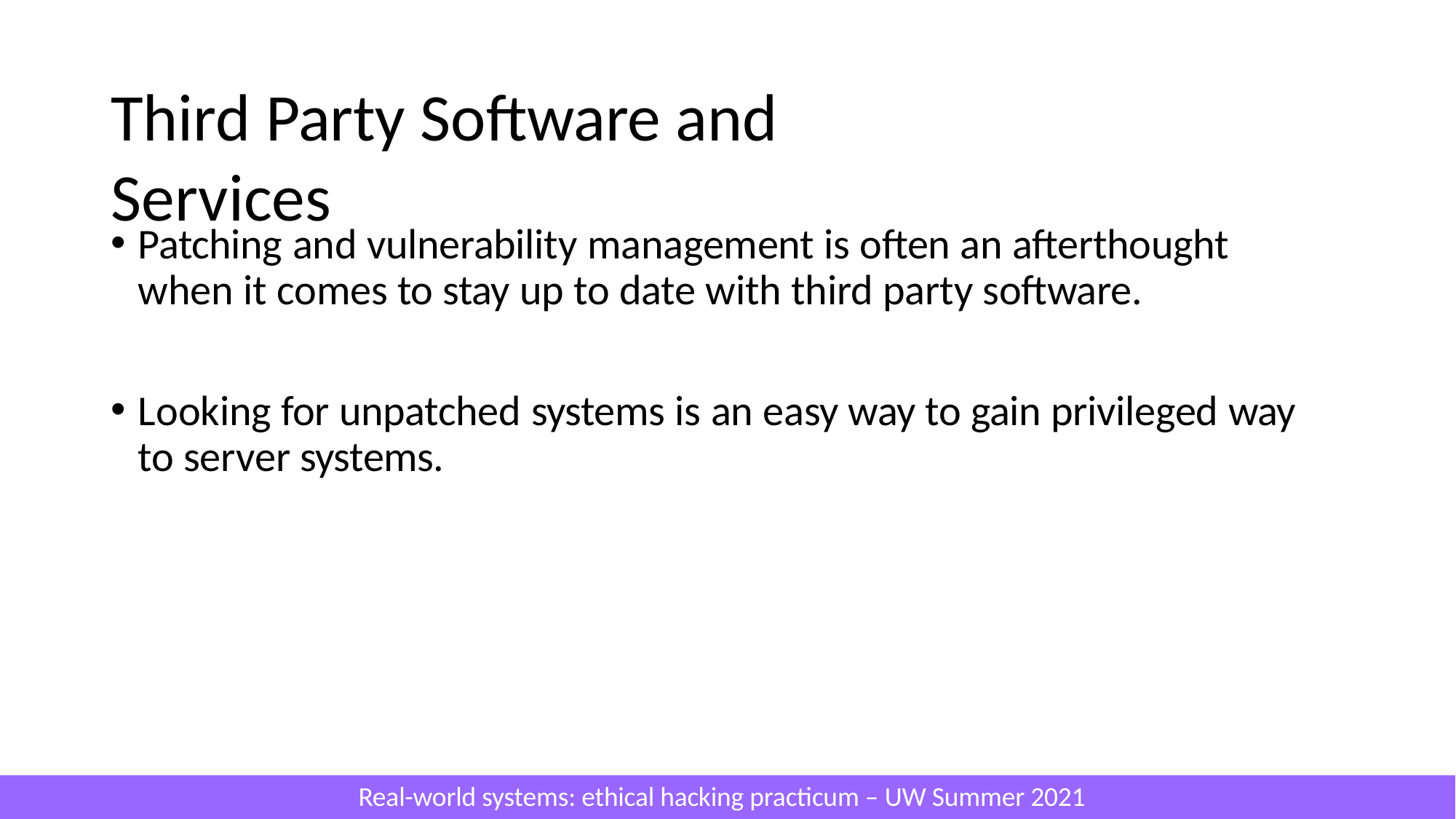

# Third Party Software and Services
Patching and vulnerability management is often an afterthought  when it comes to stay up to date with third party software.

Looking for unpatched systems is an easy way to gain privileged way  to server systems.
Real-world systems: ethical hacking practicum – UW Summer 2021